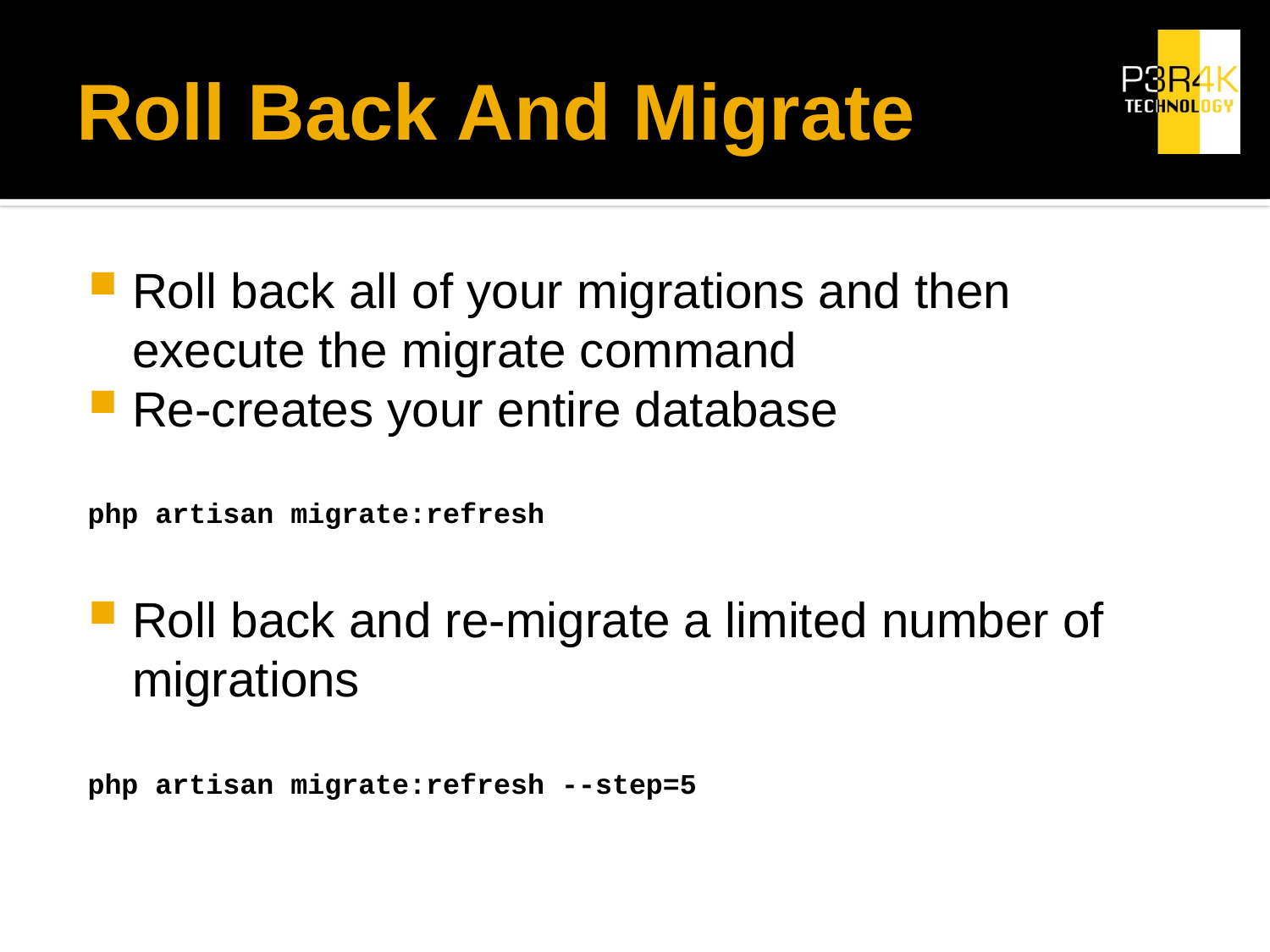

# Roll Back And Migrate
Roll back all of your migrations and then execute the migrate command
Re-creates your entire database

php artisan migrate:refresh

Roll back and re-migrate a limited number of migrations

php artisan migrate:refresh --step=5